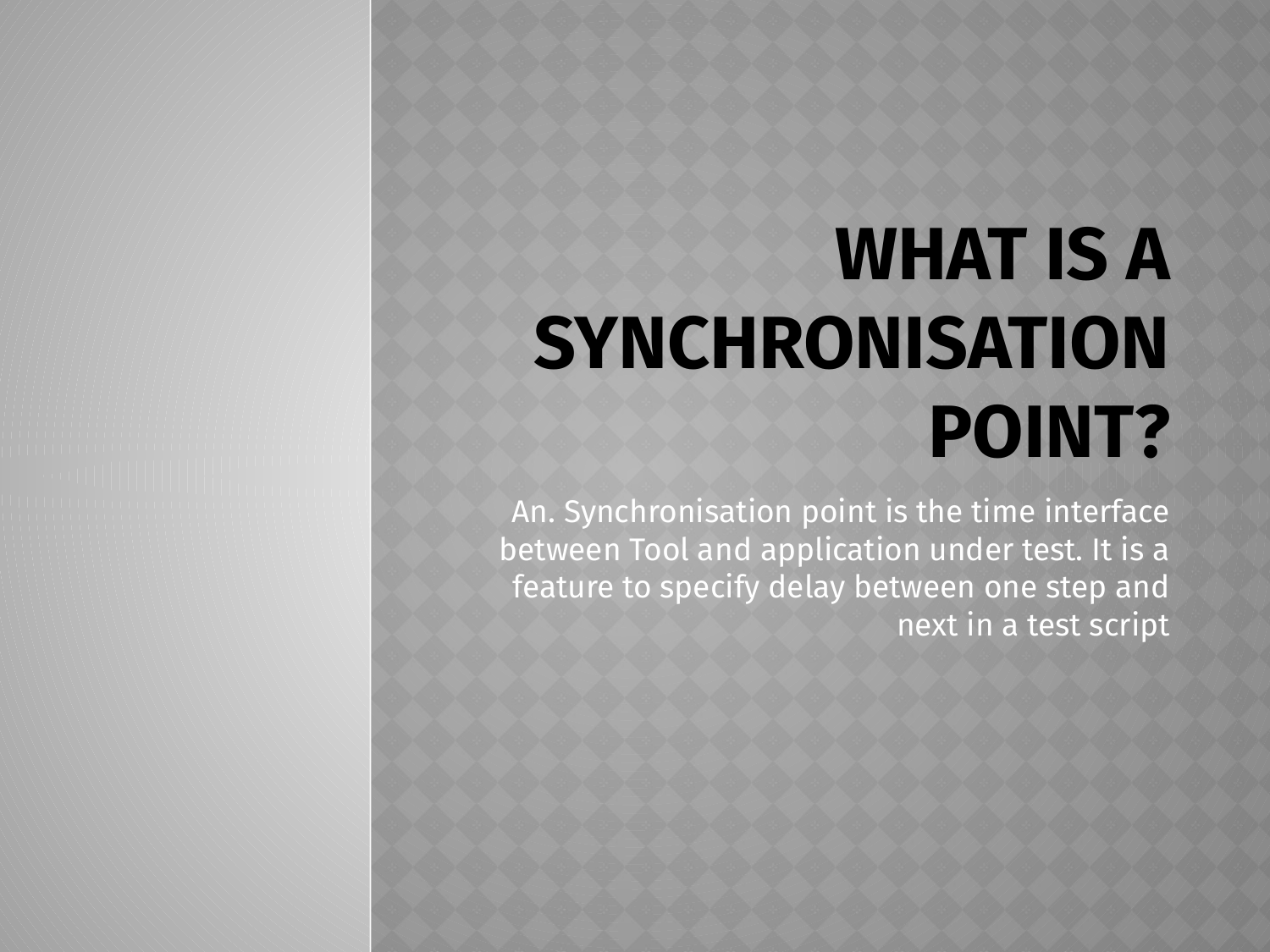

# What is a synchronisation point?
An. Synchronisation point is the time interface between Tool and application under test. It is a feature to specify delay between one step and next in a test script